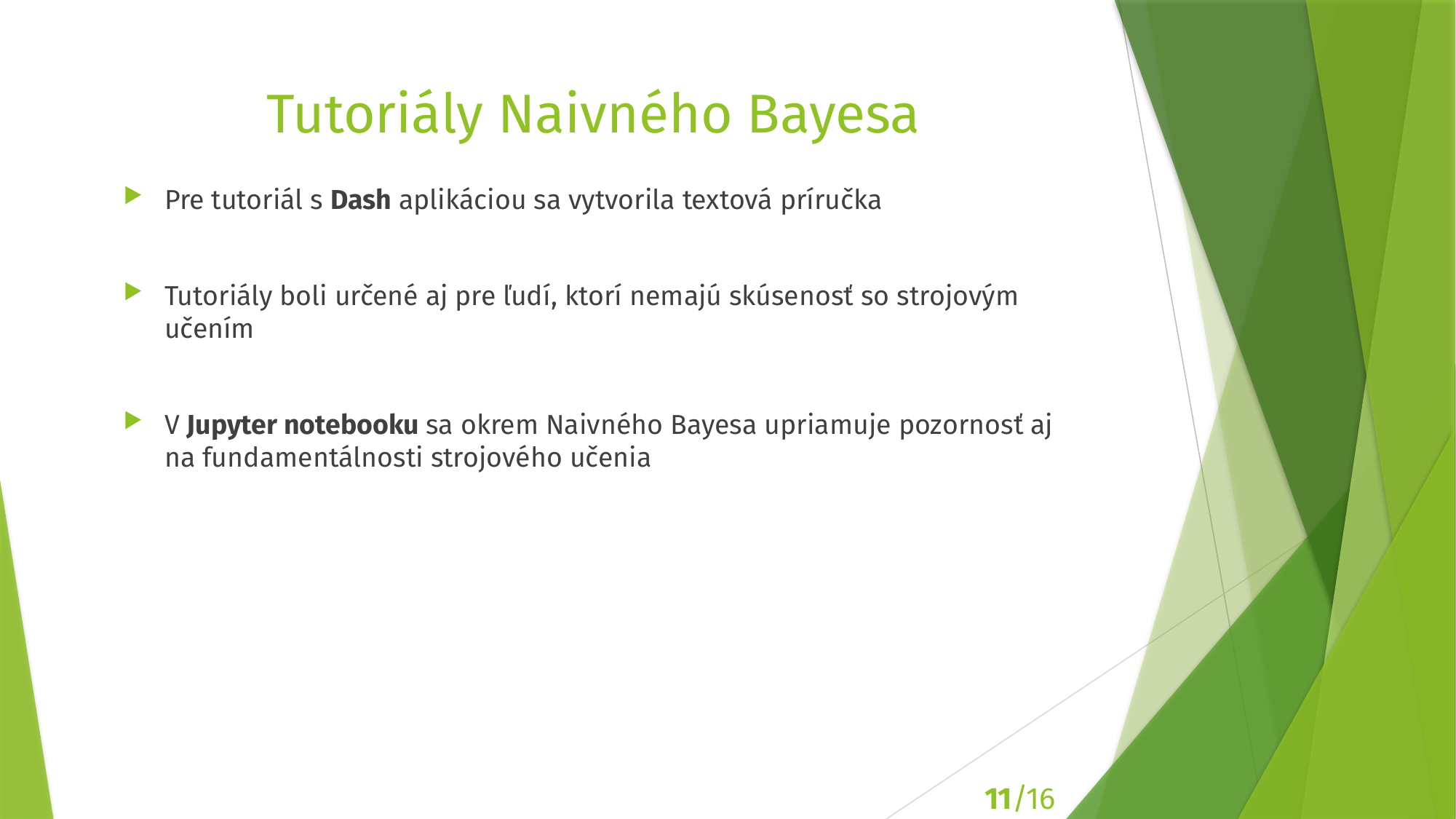

# Tutoriály Naivného Bayesa
Pre tutoriál s Dash aplikáciou sa vytvorila textová príručka

Tutoriály boli určené aj pre ľudí, ktorí nemajú skúsenosť so strojovým učením

V Jupyter notebooku sa okrem Naivného Bayesa upriamuje pozornosť aj na fundamentálnosti strojového učenia
11/16